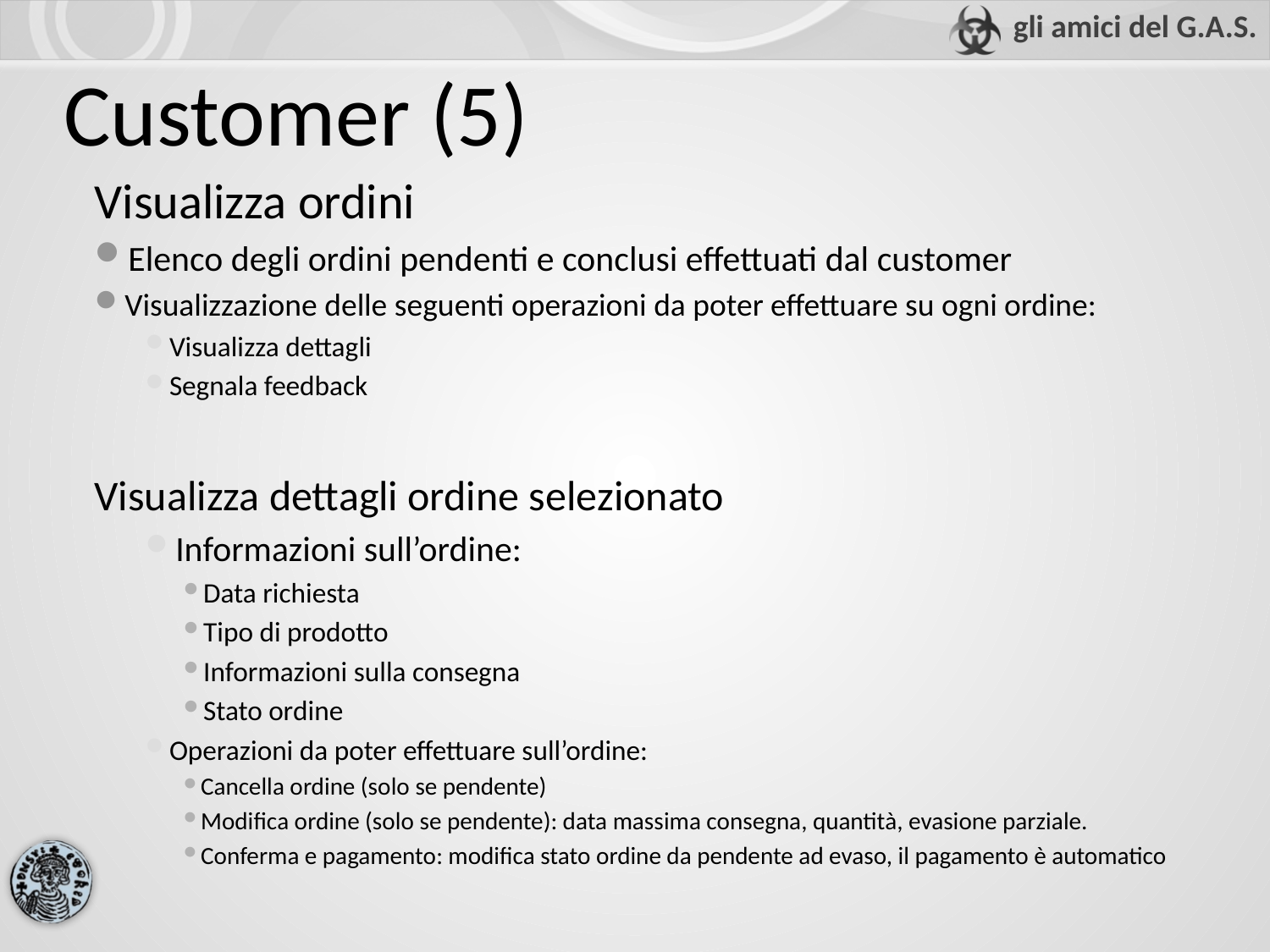

# Customer (5)
Visualizza ordini
Elenco degli ordini pendenti e conclusi effettuati dal customer
Visualizzazione delle seguenti operazioni da poter effettuare su ogni ordine:
Visualizza dettagli
Segnala feedback

Visualizza dettagli ordine selezionato
Informazioni sull’ordine:
Data richiesta
Tipo di prodotto
Informazioni sulla consegna
Stato ordine
Operazioni da poter effettuare sull’ordine:
Cancella ordine (solo se pendente)
Modifica ordine (solo se pendente): data massima consegna, quantità, evasione parziale.
Conferma e pagamento: modifica stato ordine da pendente ad evaso, il pagamento è automatico